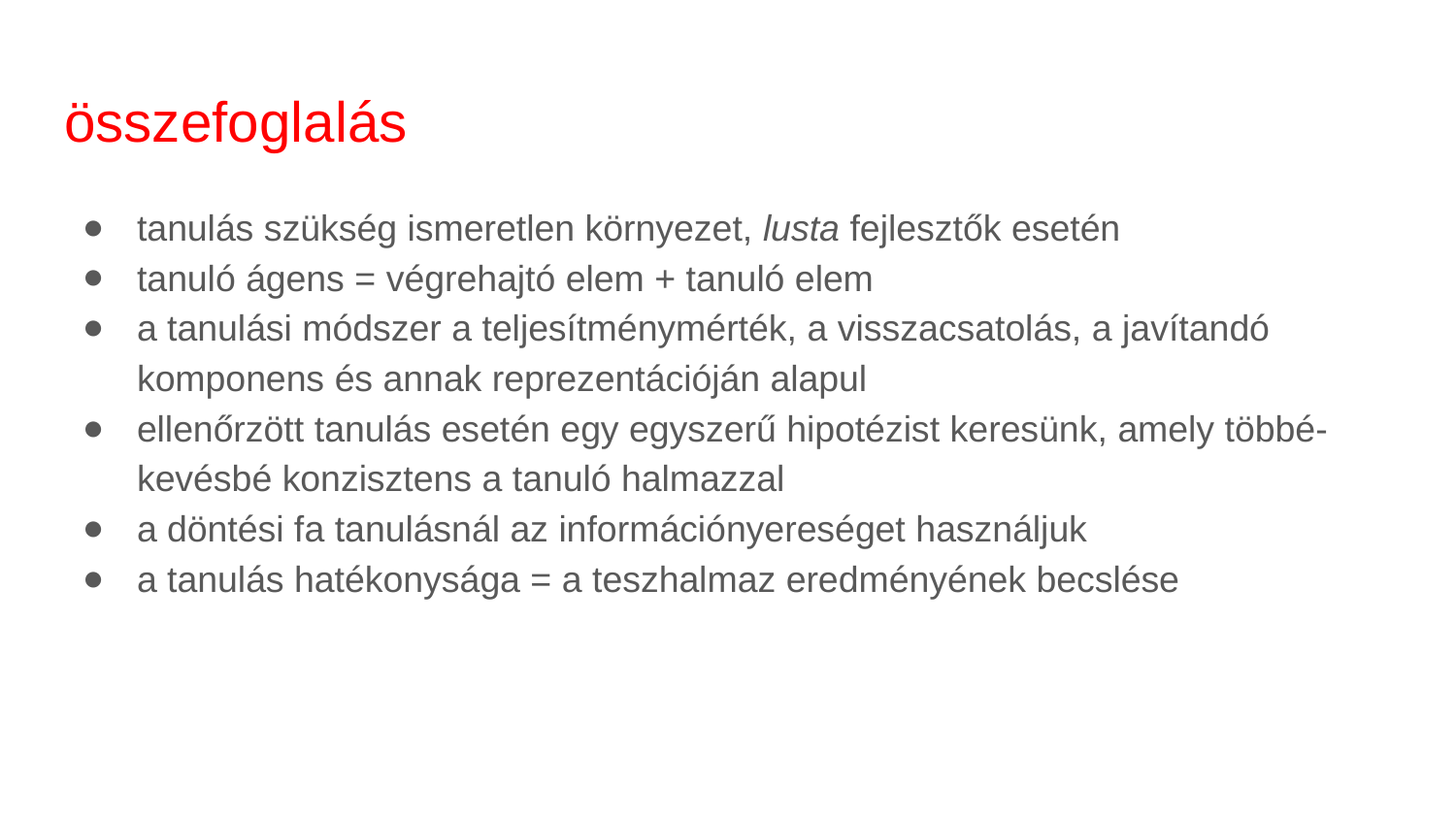

# összefoglalás
tanulás szükség ismeretlen környezet, lusta fejlesztők esetén
tanuló ágens = végrehajtó elem + tanuló elem
a tanulási módszer a teljesítménymérték, a visszacsatolás, a javítandó komponens és annak reprezentációján alapul
ellenőrzött tanulás esetén egy egyszerű hipotézist keresünk, amely többé-kevésbé konzisztens a tanuló halmazzal
a döntési fa tanulásnál az információnyereséget használjuk
a tanulás hatékonysága = a teszhalmaz eredményének becslése